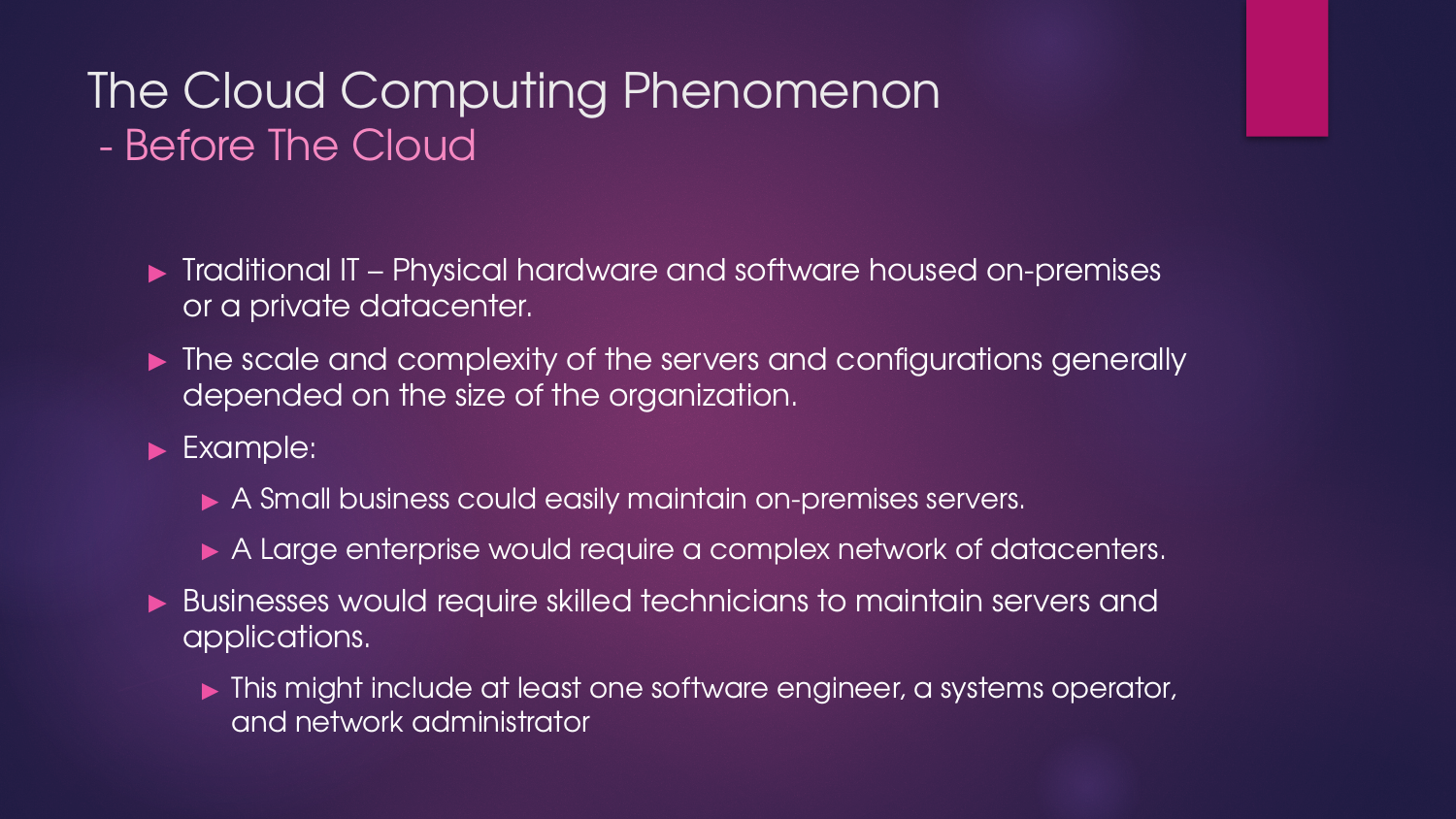

# The Cloud Computing Phenomenon - Before The Cloud
Traditional IT – Physical hardware and software housed on-premises or a private datacenter.
The scale and complexity of the servers and configurations generally depended on the size of the organization.
Example:
A Small business could easily maintain on-premises servers.
A Large enterprise would require a complex network of datacenters.
Businesses would require skilled technicians to maintain servers and applications.
This might include at least one software engineer, a systems operator, and network administrator